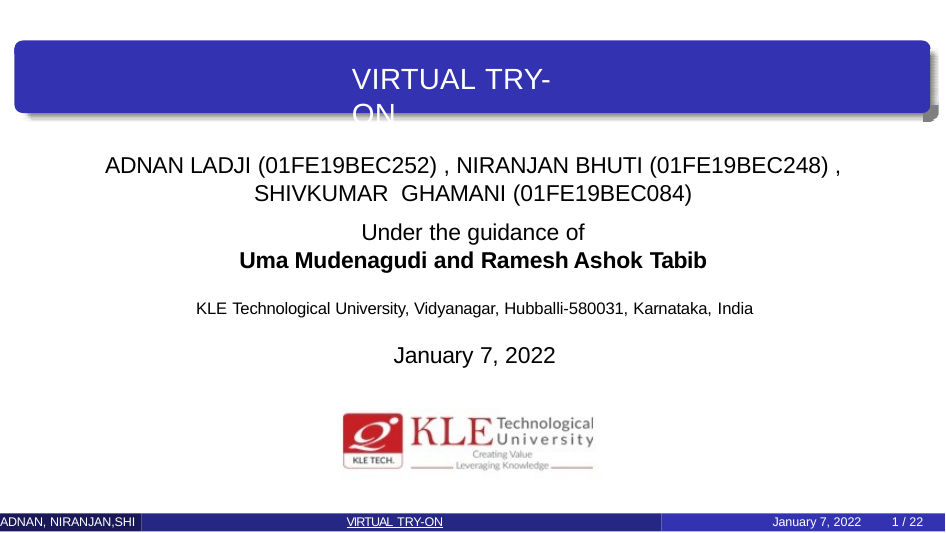

# VIRTUAL TRY-ON
ADNAN LADJI (01FE19BEC252) , NIRANJAN BHUTI (01FE19BEC248) , SHIVKUMAR  GHAMANI (01FE19BEC084)
Under the guidance of
Uma Mudenagudi and Ramesh Ashok Tabib

KLE Technological University, Vidyanagar, Hubballi-580031, Karnataka, India

January 7, 2022

ADNAN, NIRANJAN,SHI
VIRTUAL TRY-ON
January 7, 2022
1 / 22